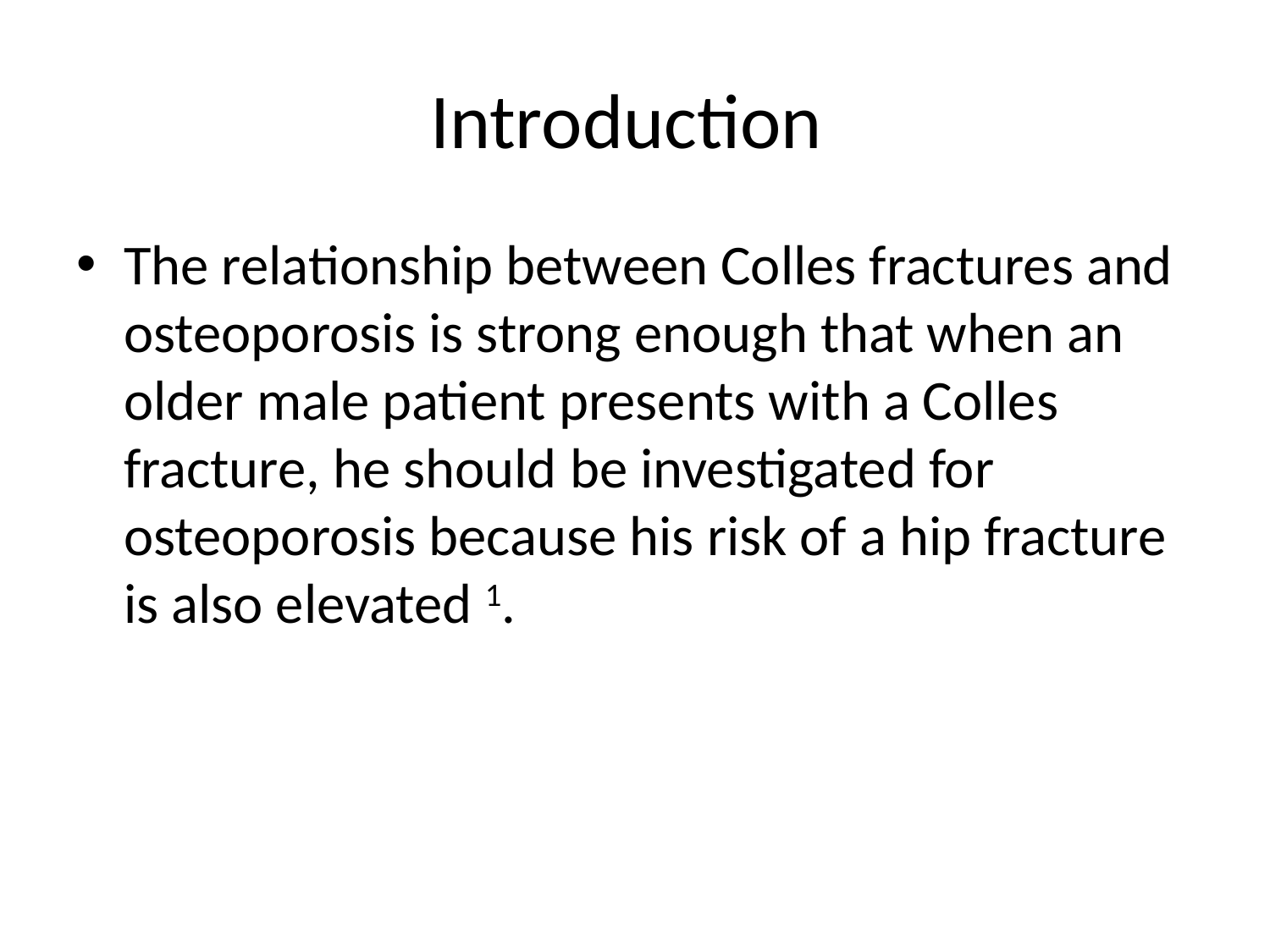

# Introduction
The relationship between Colles fractures and osteoporosis is strong enough that when an older male patient presents with a Colles fracture, he should be investigated for osteoporosis because his risk of a hip fracture is also elevated 1.